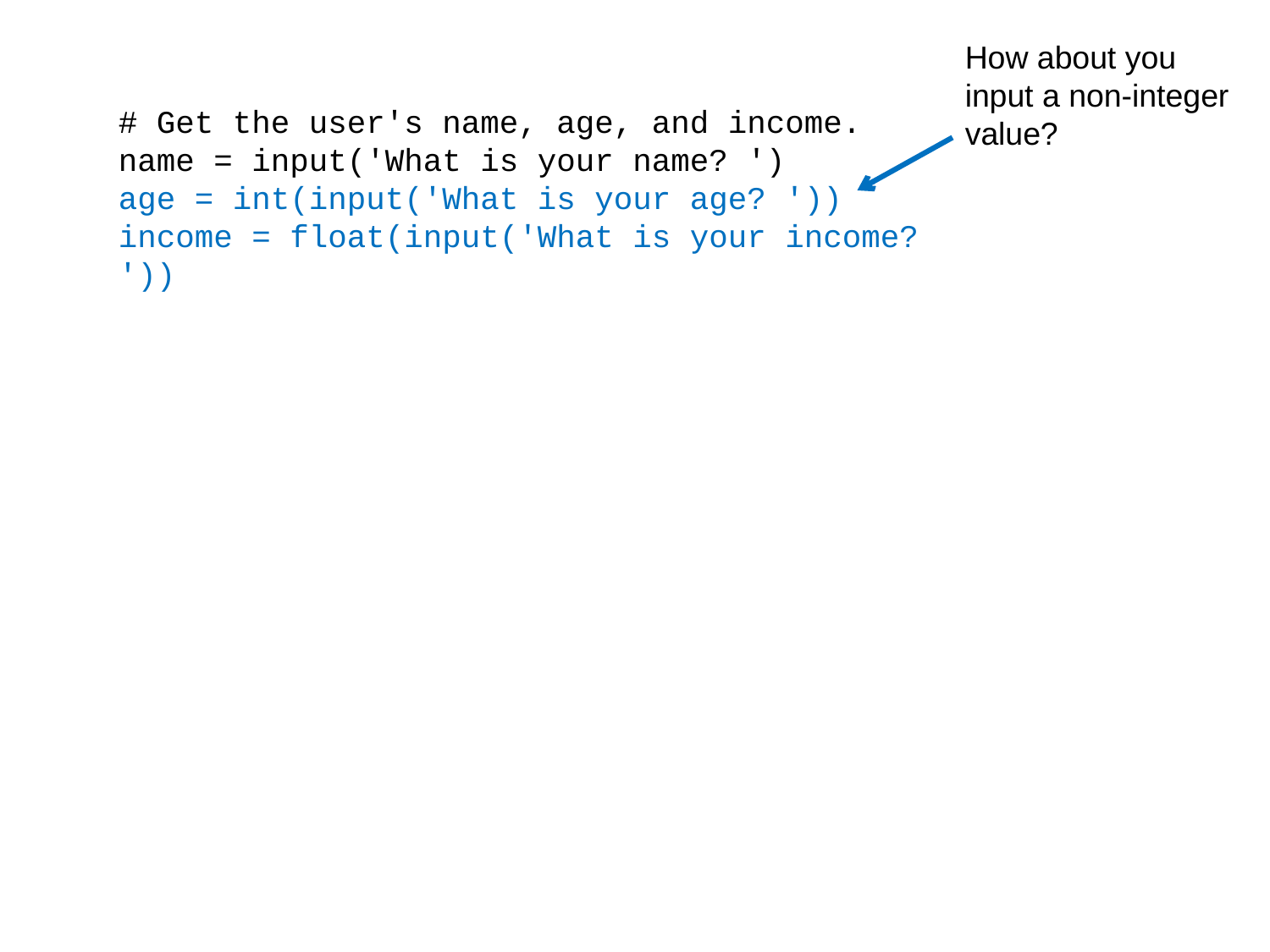

How about you input a non-integer value?
# Get the user's name, age, and income.
name = input('What is your name? ')
age = int(input('What is your age? '))
income = float(input('What is your income? '))